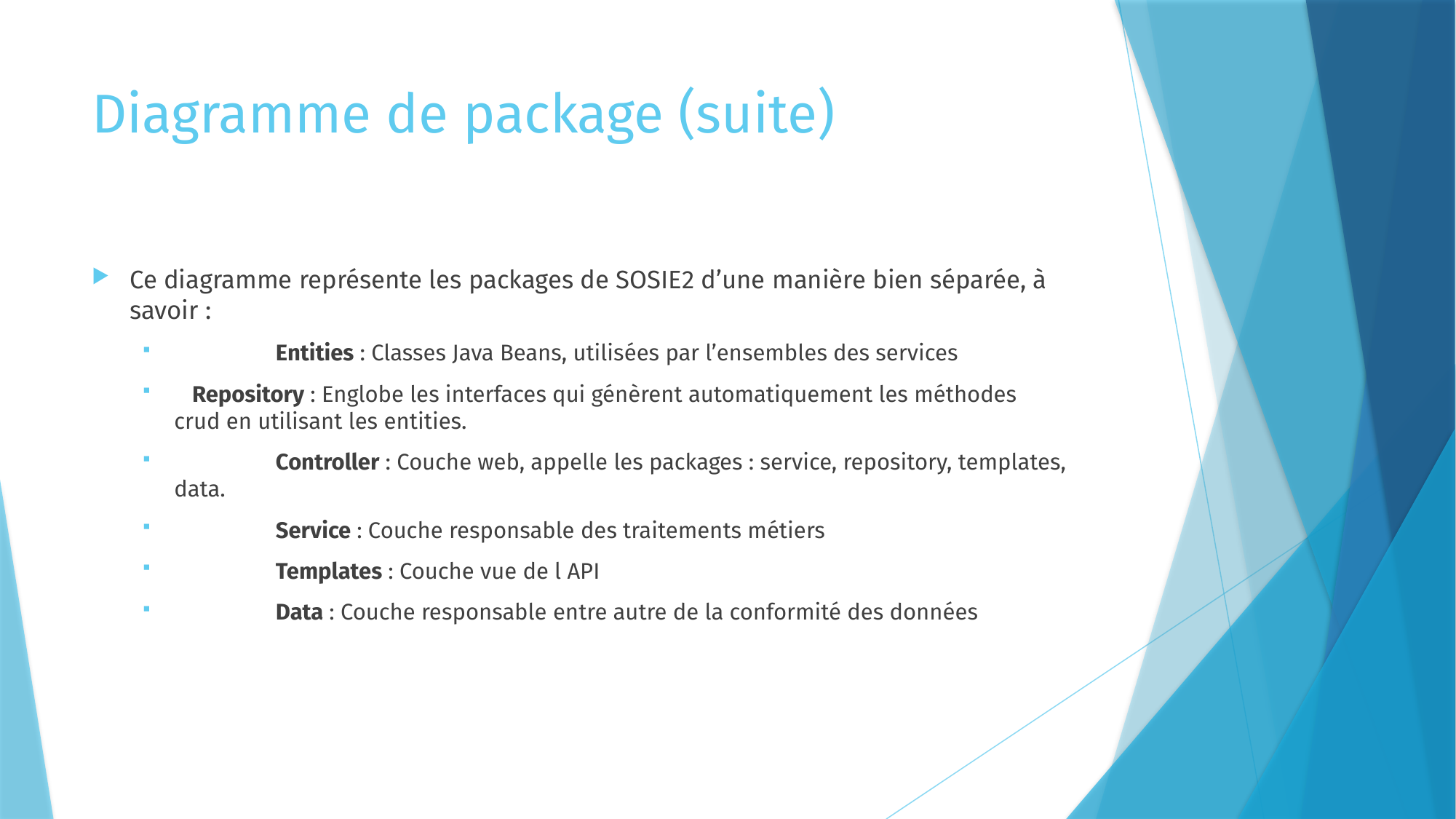

# Diagramme de package (suite)
Ce diagramme représente les packages de SOSIE2 d’une manière bien séparée, à savoir :
	Entities : Classes Java Beans, utilisées par l’ensembles des services
   Repository : Englobe les interfaces qui génèrent automatiquement les méthodes        crud en utilisant les entities.
	Controller : Couche web, appelle les packages : service, repository, templates, data.
	Service : Couche responsable des traitements métiers
	Templates : Couche vue de l API
	Data : Couche responsable entre autre de la conformité des données